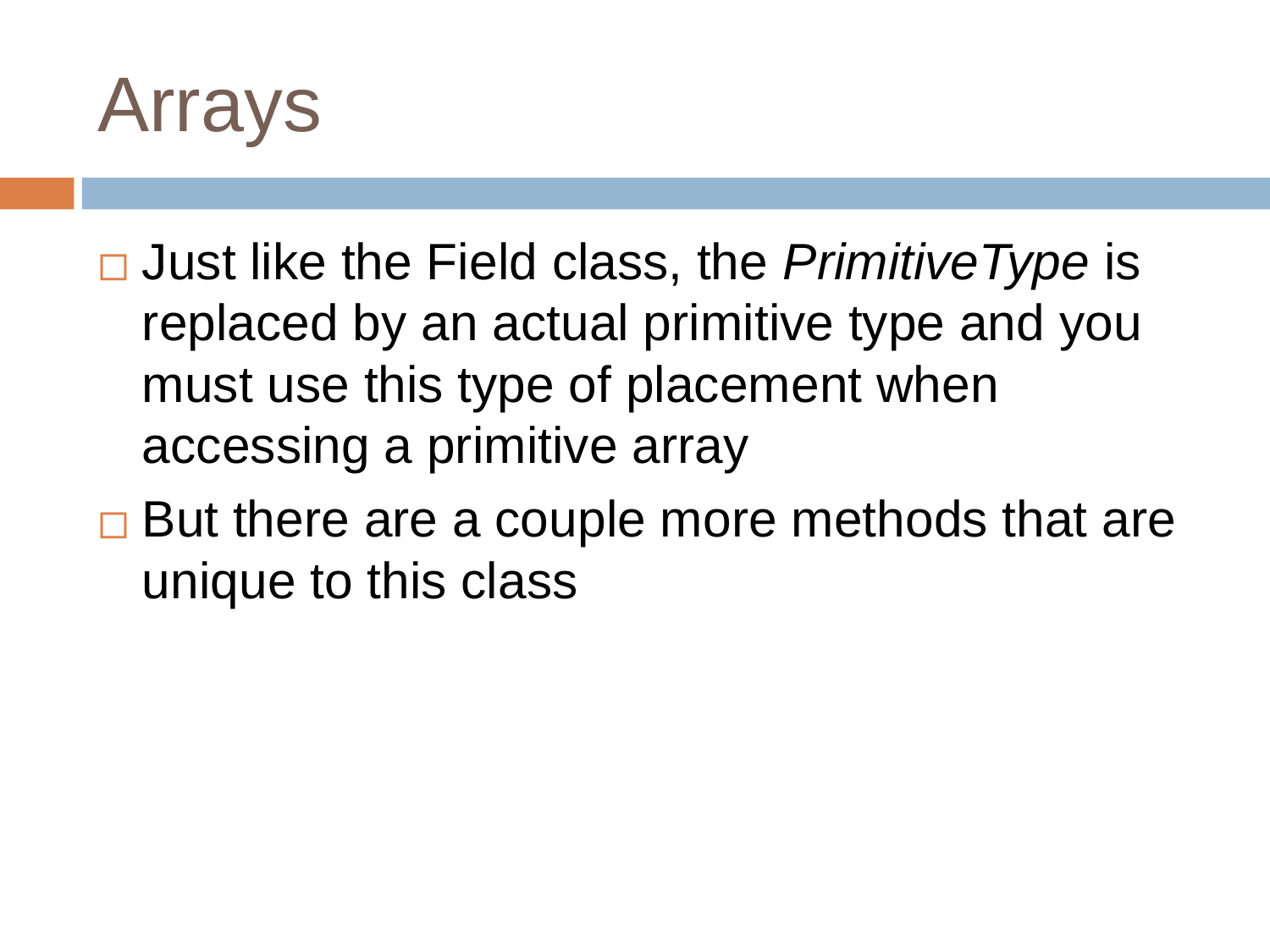

# Arrays
Just like the Field class, the PrimitiveType is replaced by an actual primitive type and you must use this type of placement when accessing a primitive array
But there are a couple more methods that are unique to this class